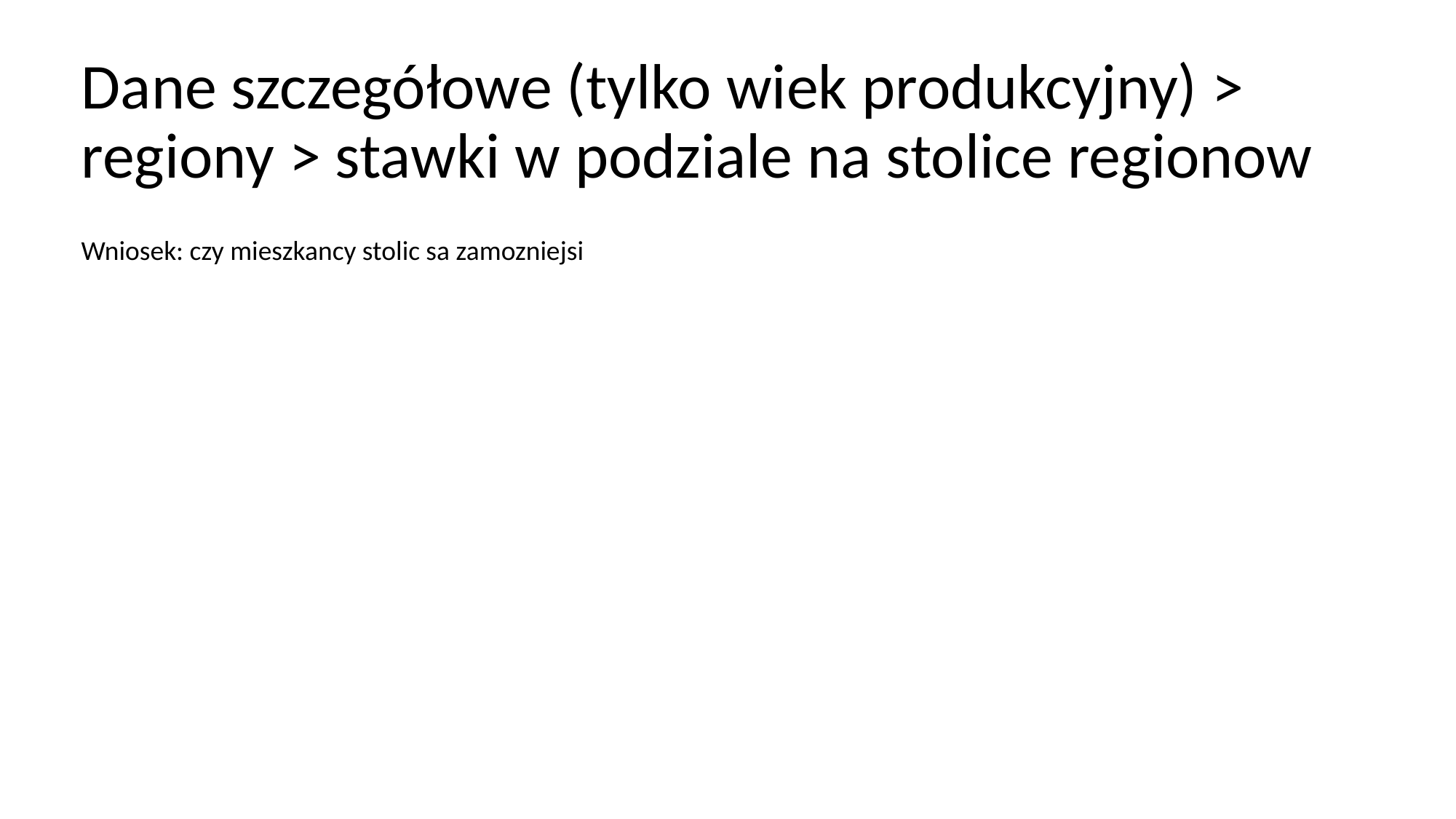

# Dane szczegółowe (tylko wiek produkcyjny) > regiony > stawki w podziale na stolice regionow
Wniosek: czy mieszkancy stolic sa zamozniejsi